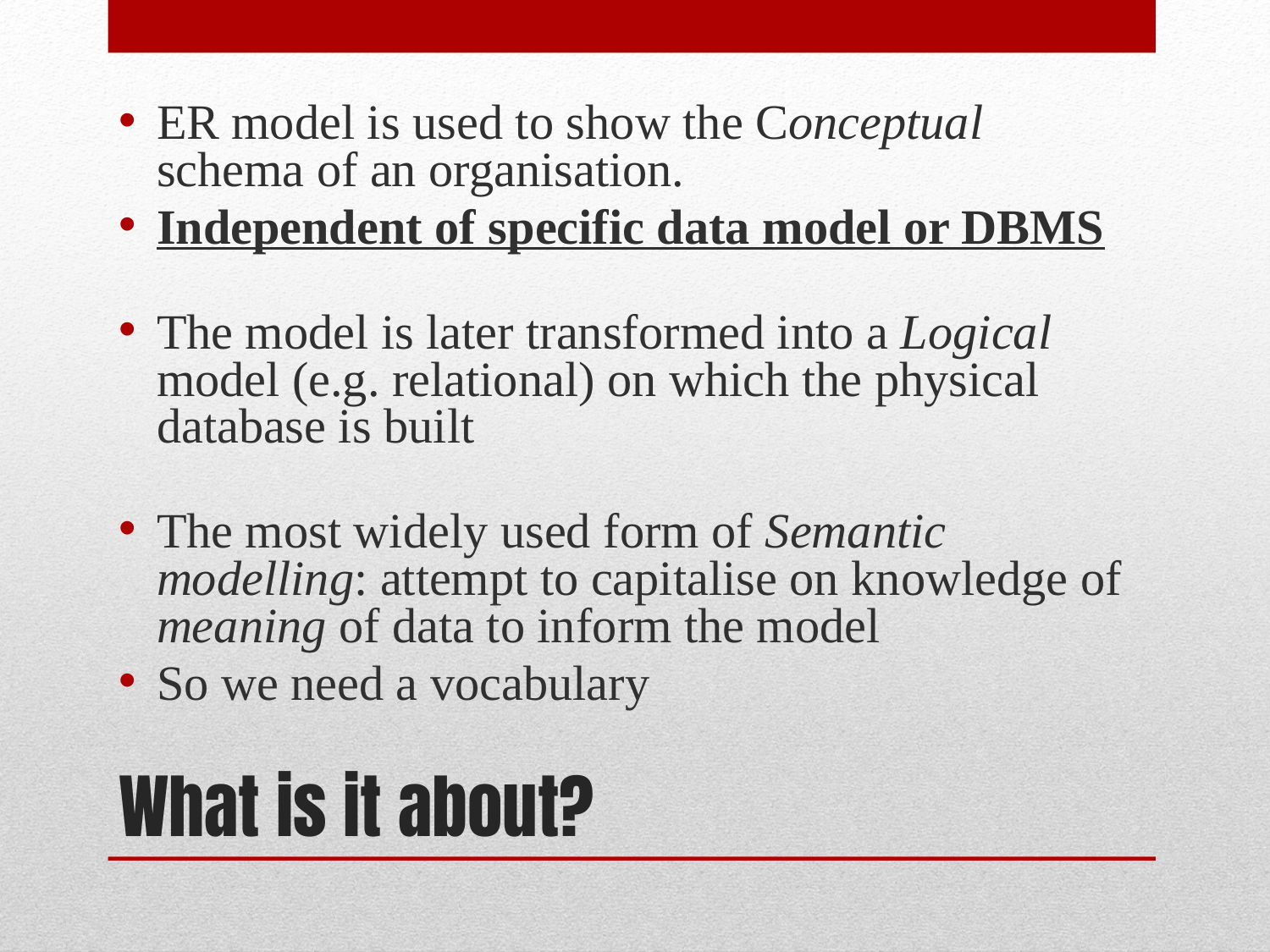

ER model is used to show the Conceptual schema of an organisation.
Independent of specific data model or DBMS
The model is later transformed into a Logical model (e.g. relational) on which the physical database is built
The most widely used form of Semantic modelling: attempt to capitalise on knowledge of meaning of data to inform the model
So we need a vocabulary
# What is it about?